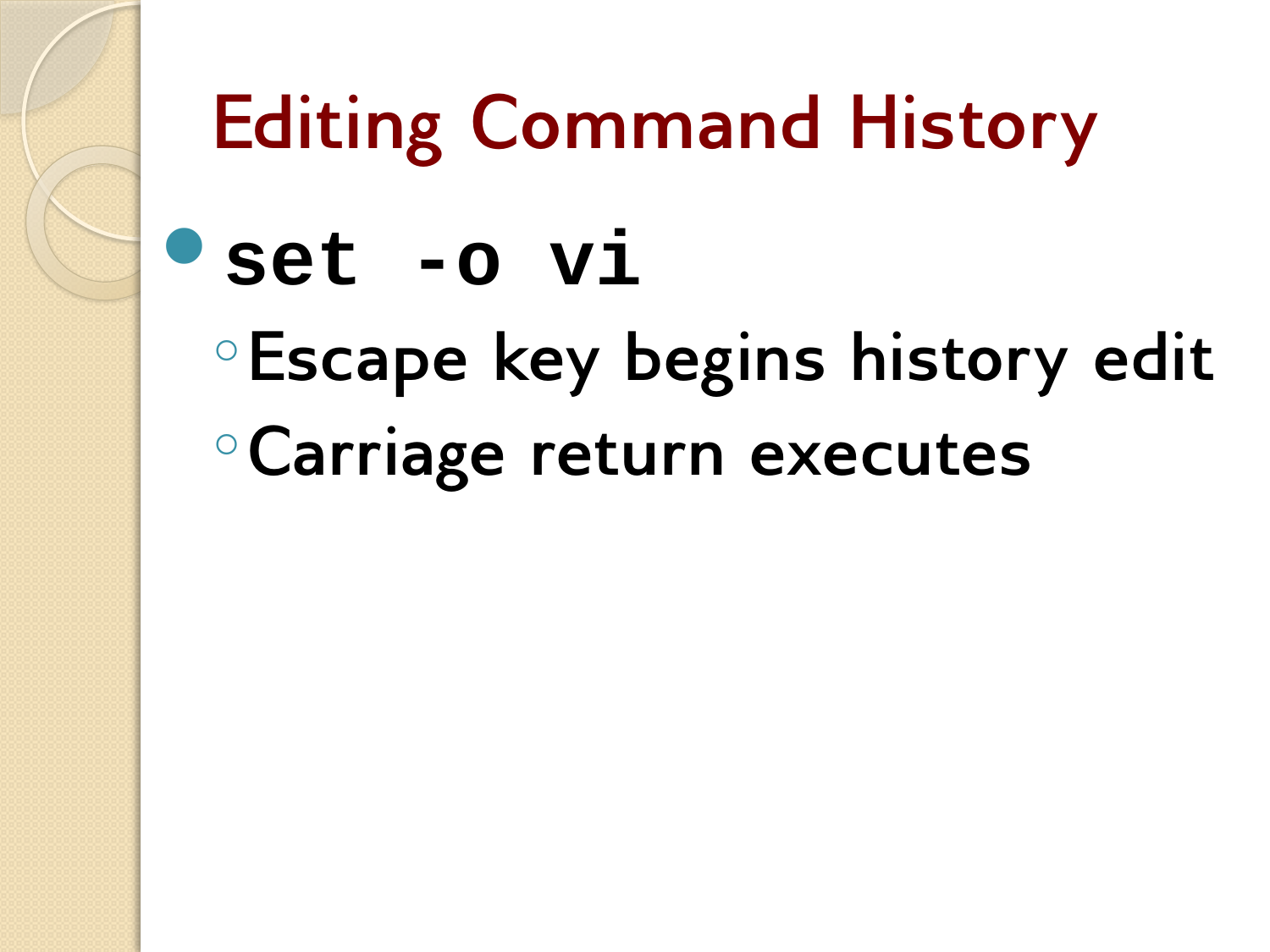

# Editing Command History
set -o vi
Escape key begins history edit
Carriage return executes